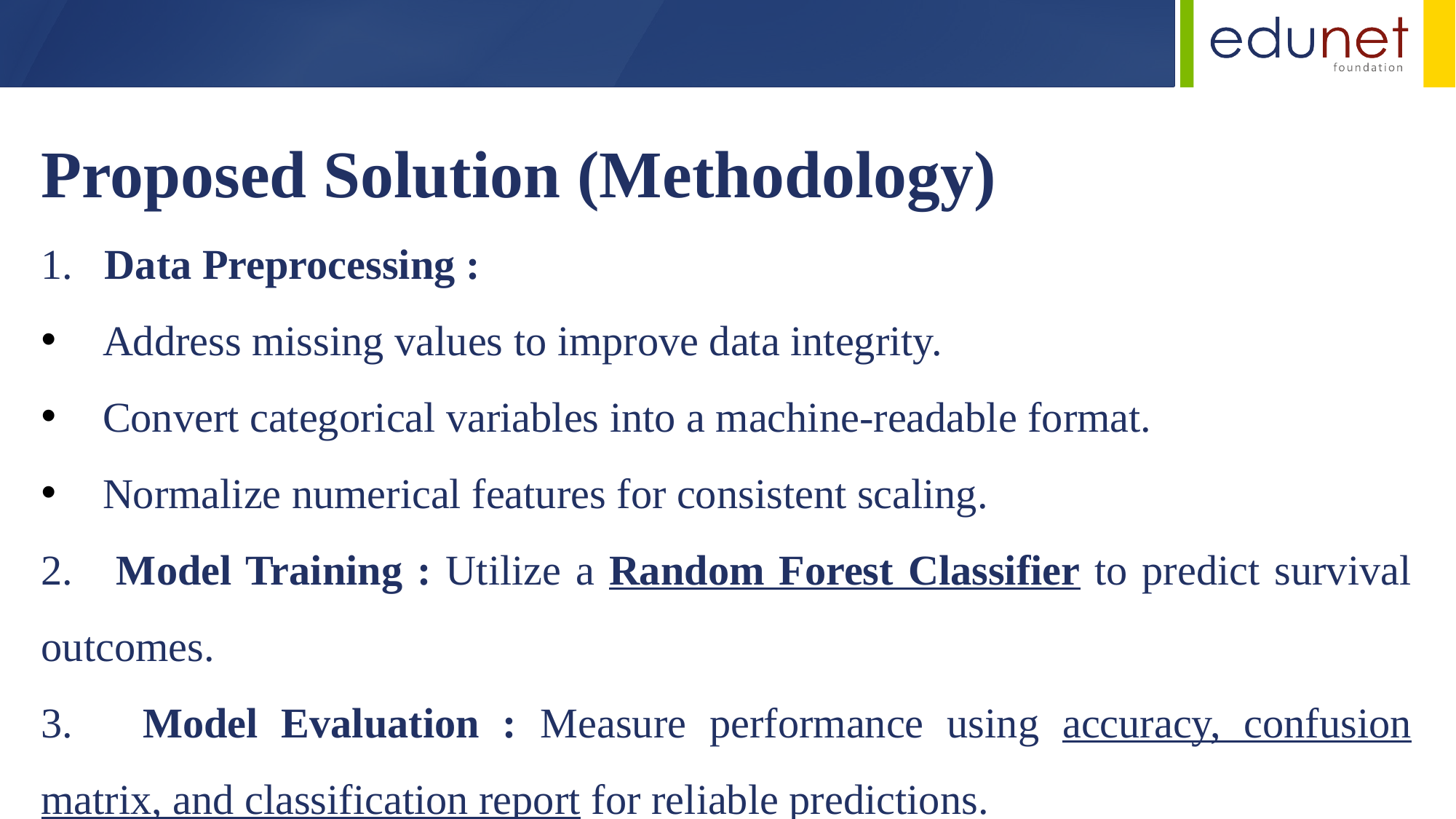

Proposed Solution (Methodology)
1.   Data Preprocessing :
Address missing values to improve data integrity.
Convert categorical variables into a machine-readable format.
Normalize numerical features for consistent scaling.
2.   Model Training : Utilize a Random Forest Classifier to predict survival outcomes.
3.   Model Evaluation : Measure performance using accuracy, confusion matrix, and classification report for reliable predictions.